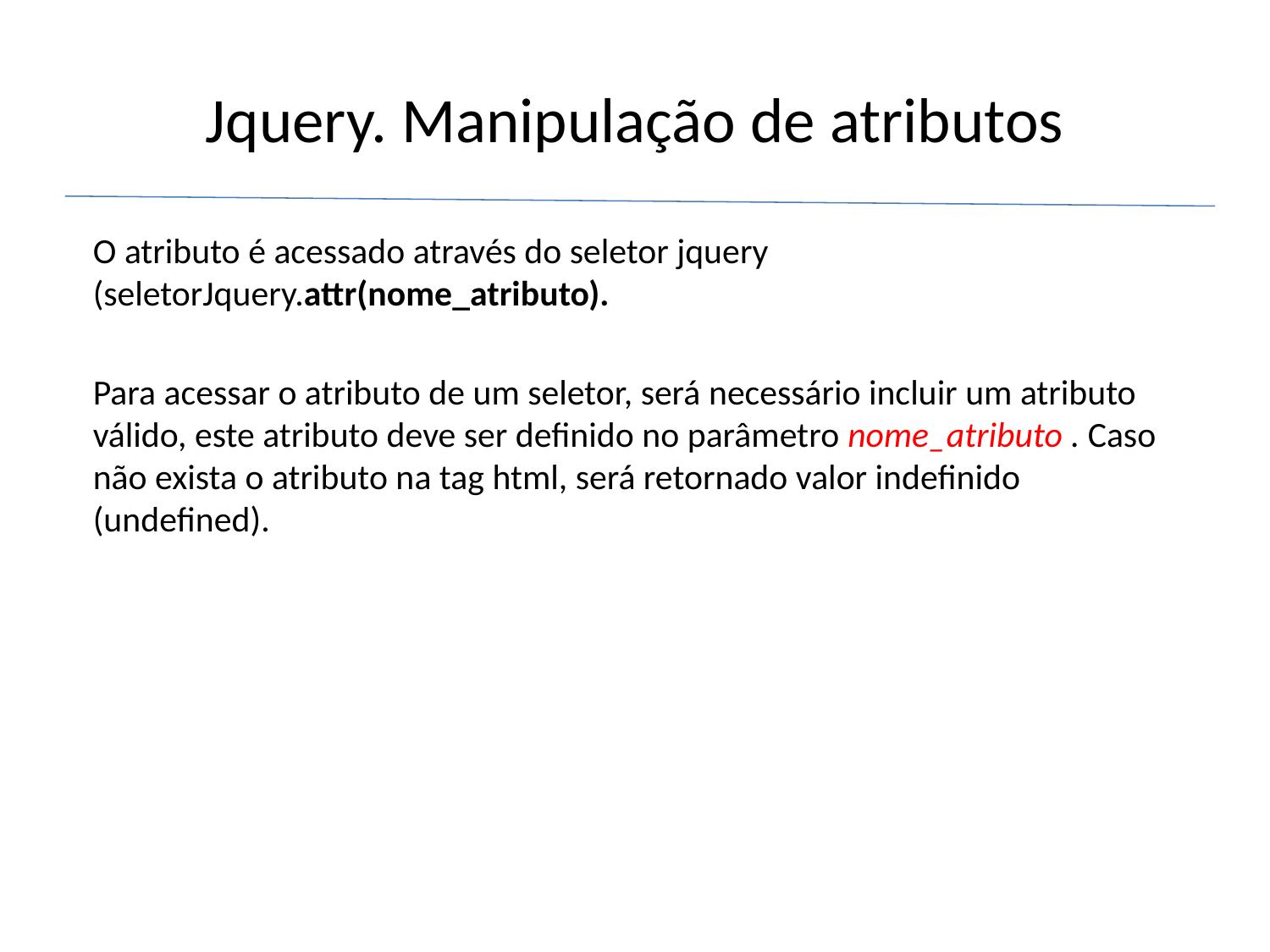

# Jquery. Manipulação de atributos
O atributo é acessado através do seletor jquery (seletorJquery.attr(nome_atributo).

Para acessar o atributo de um seletor, será necessário incluir um atributo válido, este atributo deve ser definido no parâmetro nome_atributo . Caso não exista o atributo na tag html, será retornado valor indefinido (undefined).